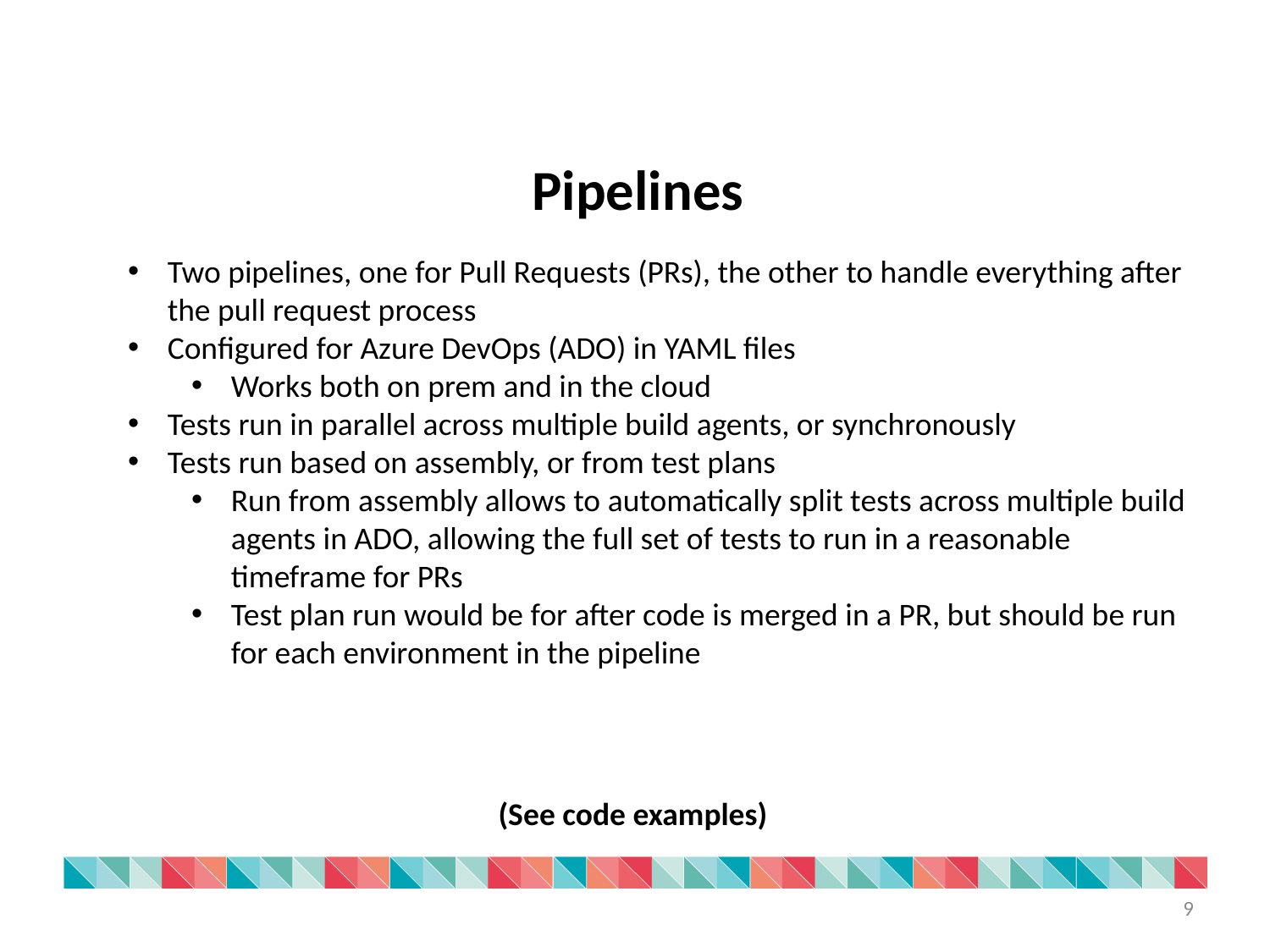

Pipelines

Two pipelines, one for Pull Requests (PRs), the other to handle everything after the pull request process
Configured for Azure DevOps (ADO) in YAML files
Works both on prem and in the cloud
Tests run in parallel across multiple build agents, or synchronously
Tests run based on assembly, or from test plans
Run from assembly allows to automatically split tests across multiple build agents in ADO, allowing the full set of tests to run in a reasonable timeframe for PRs
Test plan run would be for after code is merged in a PR, but should be run for each environment in the pipeline

(See code examples)
9